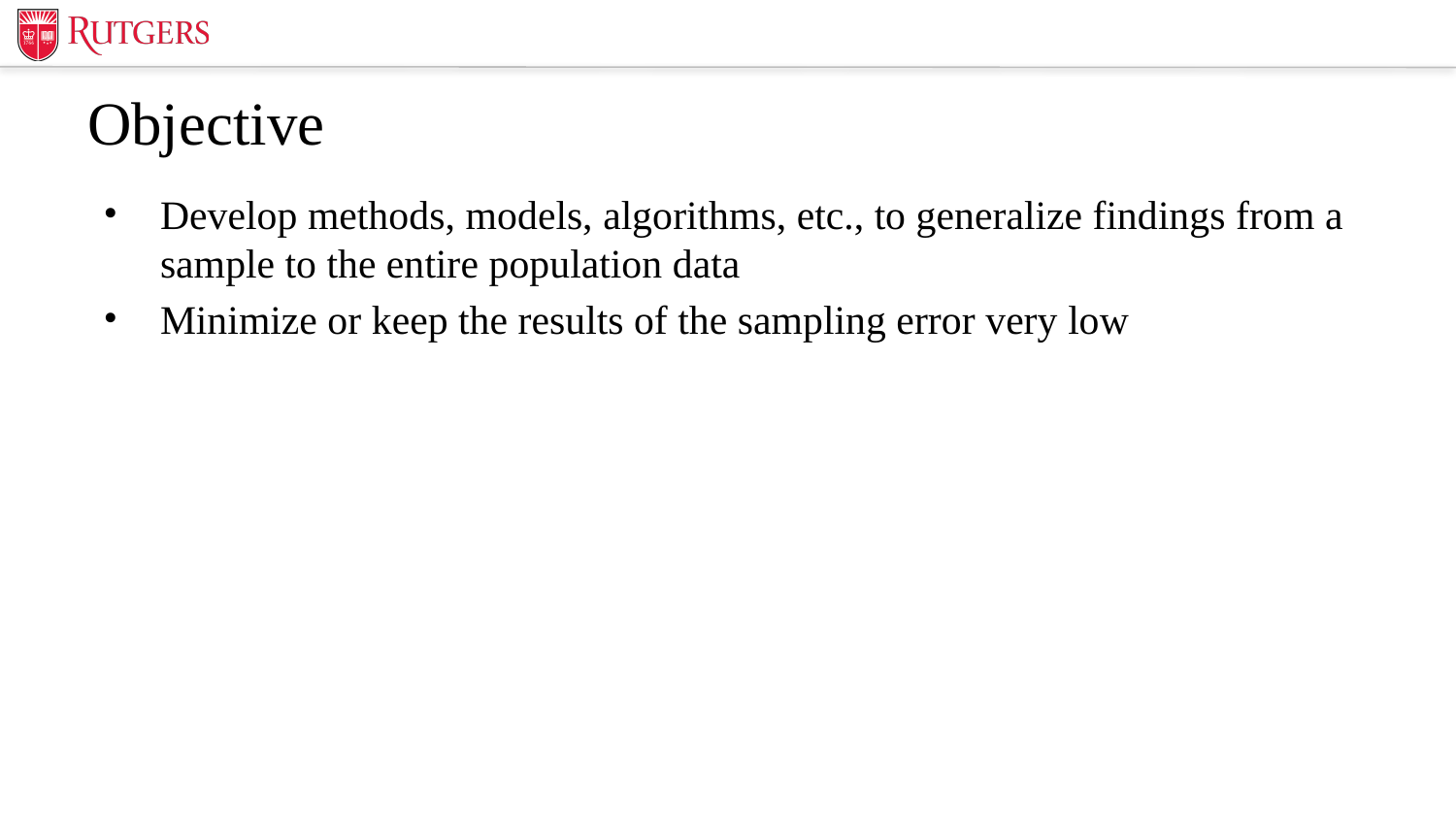

# Objective
Develop methods, models, algorithms, etc., to generalize findings from a sample to the entire population data
Minimize or keep the results of the sampling error very low